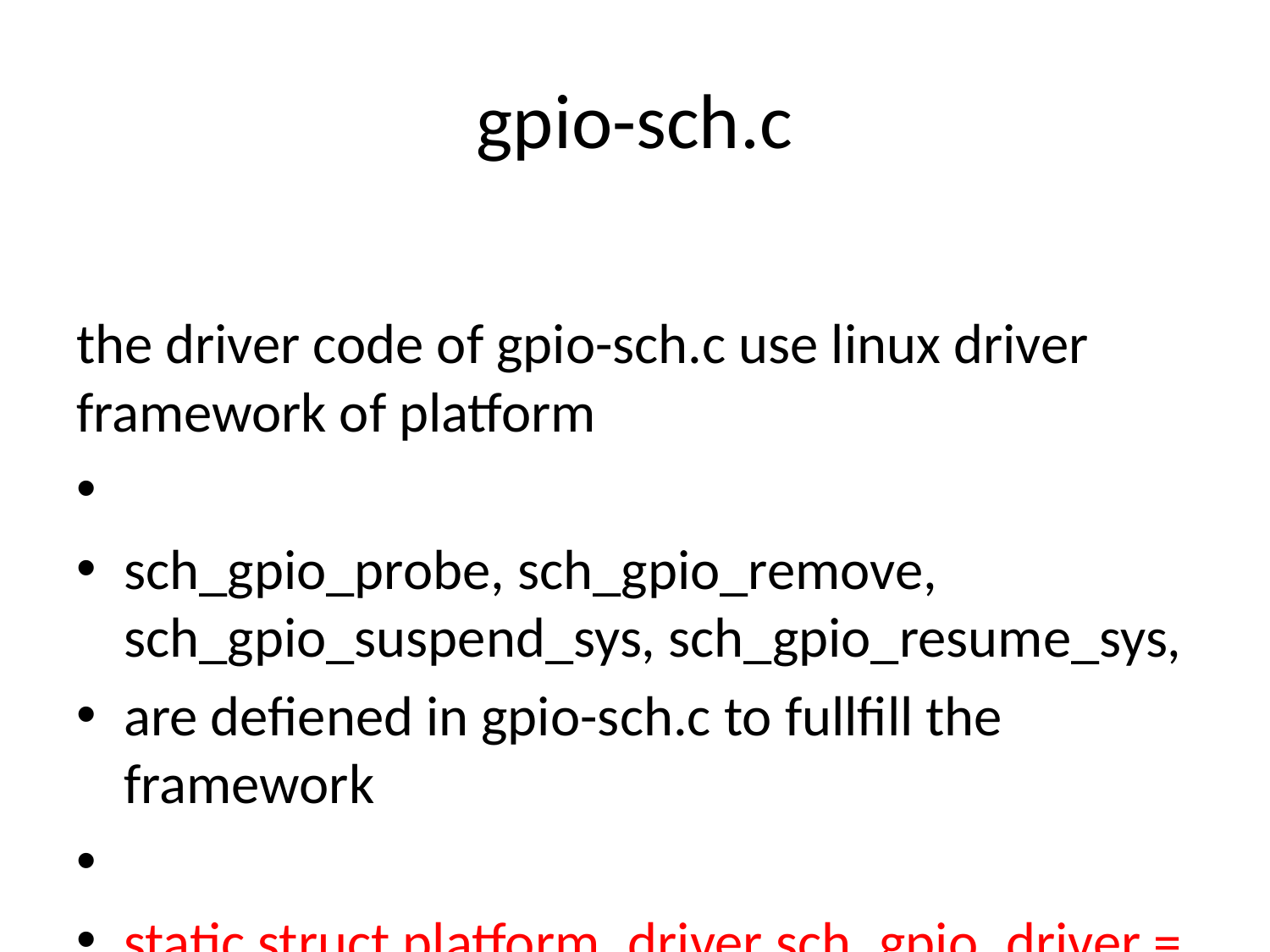

# gpio-sch.c

the driver code of gpio-sch.c use linux driver framework of platform

sch_gpio_probe, sch_gpio_remove, sch_gpio_suspend_sys, sch_gpio_resume_sys,
are defiened in gpio-sch.c to fullfill the framework

static struct platform_driver sch_gpio_driver = {
	.driver = {
		.name = "sch_gpio",
		.owner = THIS_MODULE,
	},
	.probe		= sch_gpio_probe,
	.remove		= sch_gpio_remove,
	.suspend	= sch_gpio_suspend_sys,
	.resume		= sch_gpio_resume_sys,
};

module_platform_driver(sch_gpio_driver);